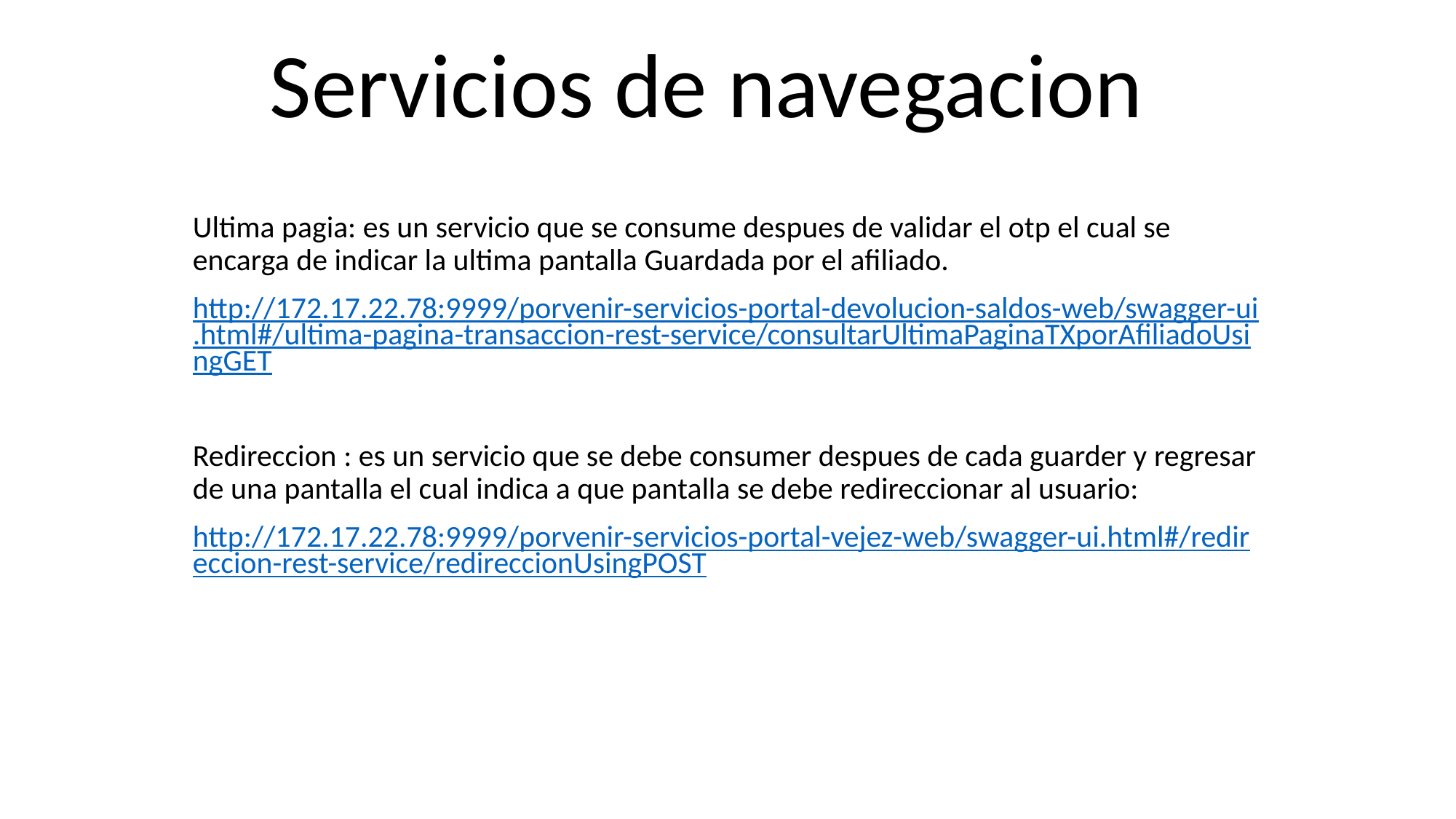

# Servicios de navegacion
Ultima pagia: es un servicio que se consume despues de validar el otp el cual se encarga de indicar la ultima pantalla Guardada por el afiliado.
http://172.17.22.78:9999/porvenir-servicios-portal-devolucion-saldos-web/swagger-ui.html#/ultima-pagina-transaccion-rest-service/consultarUltimaPaginaTXporAfiliadoUsingGET

Redireccion : es un servicio que se debe consumer despues de cada guarder y regresar de una pantalla el cual indica a que pantalla se debe redireccionar al usuario:
http://172.17.22.78:9999/porvenir-servicios-portal-vejez-web/swagger-ui.html#/redireccion-rest-service/redireccionUsingPOST